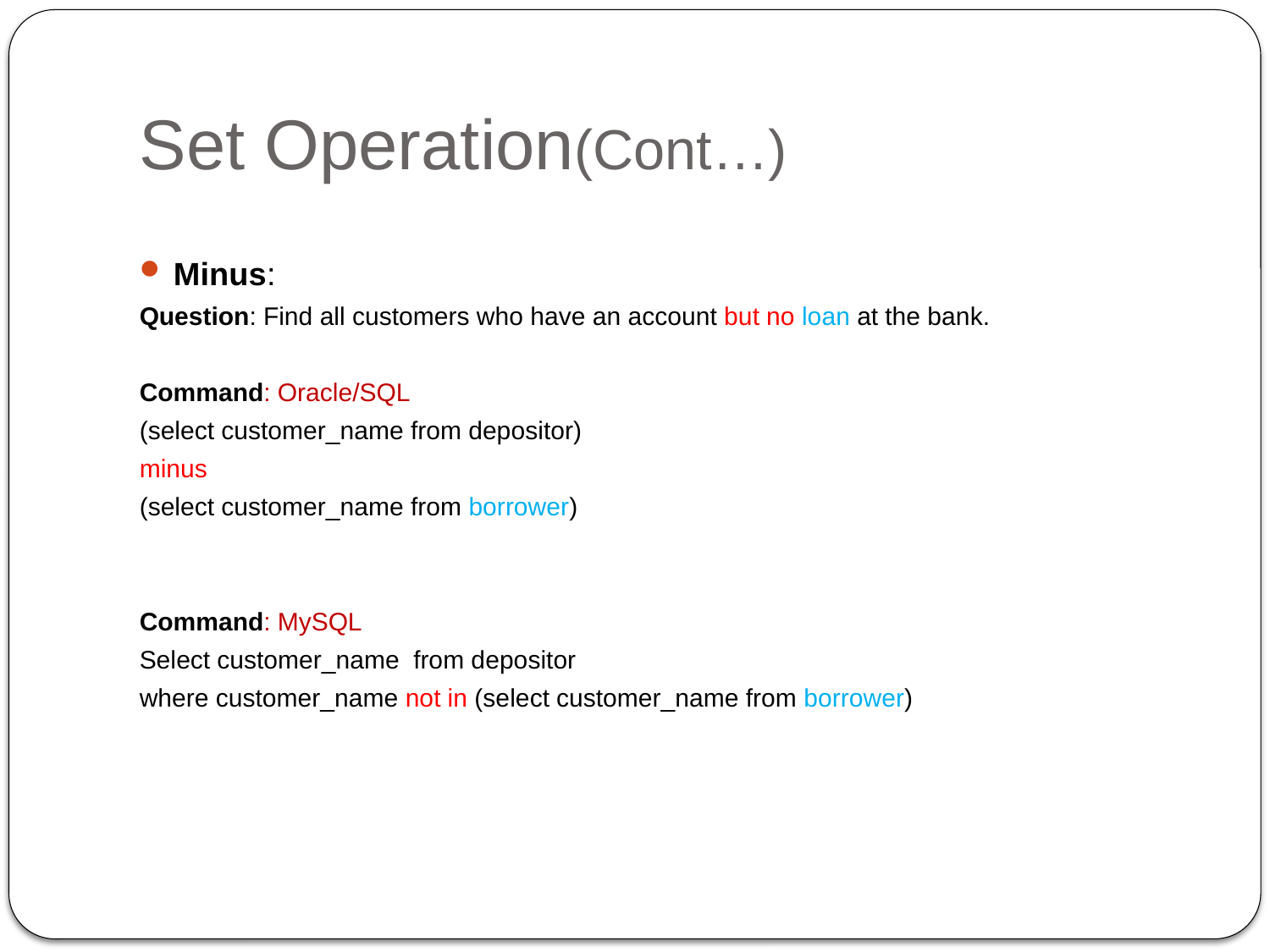

# Set Operation(Cont…)

Minus:
Question: Find all customers who have an account but no loan at the bank.

Command: Oracle/SQL
(select customer_name from depositor)
minus
(select customer_name from borrower)

Command: MySQL
Select customer_name  from depositor
where customer_name not in (select customer_name from borrower)